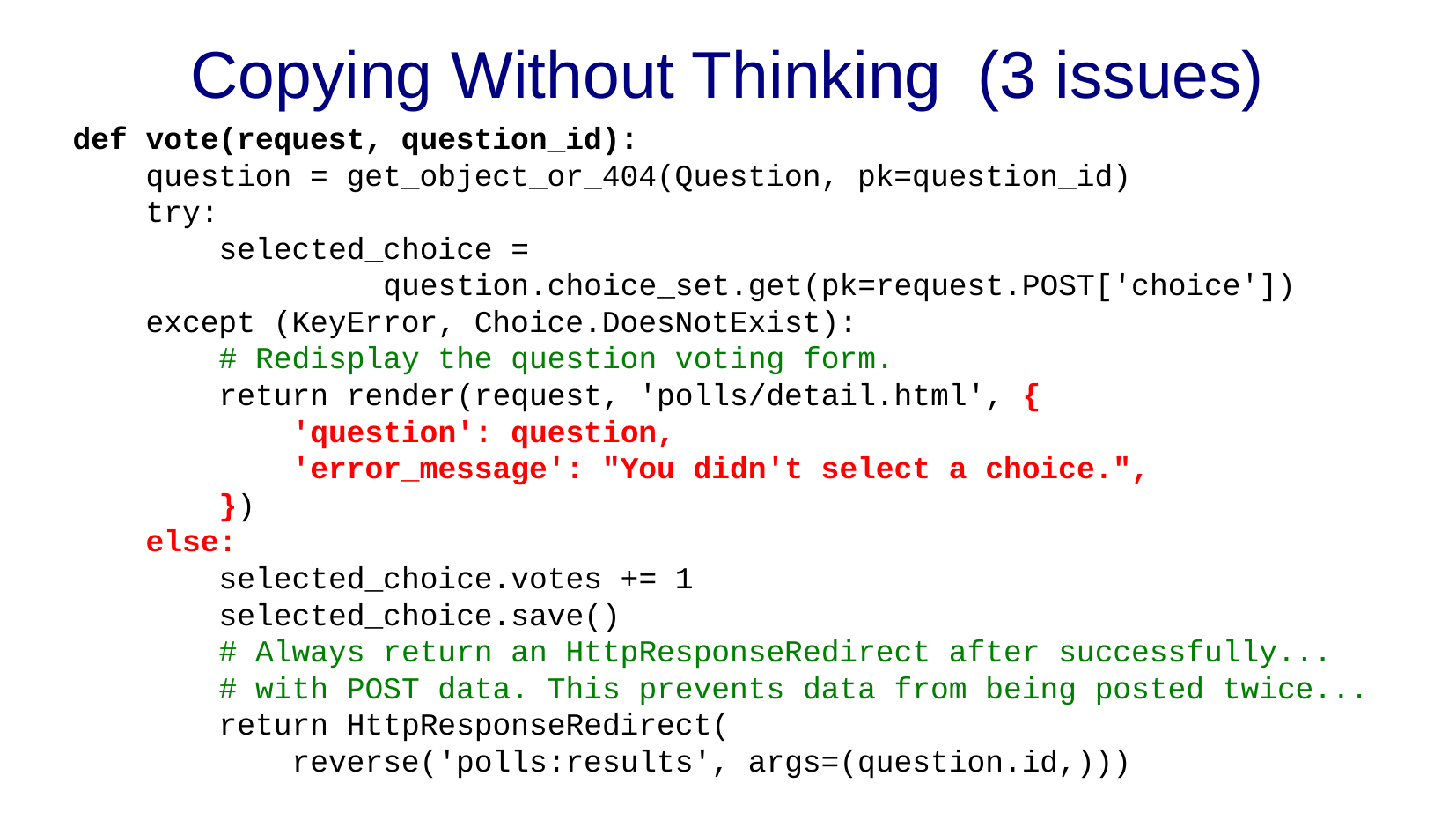

Copying Without Thinking  (3 issues)
def vote(request, question_id):
    question = get_object_or_404(Question, pk=question_id)
    try:
        selected_choice =
                 question.choice_set.get(pk=request.POST['choice'])
    except (KeyError, Choice.DoesNotExist):
        # Redisplay the question voting form.
        return render(request, 'polls/detail.html', {
            'question': question,
            'error_message': "You didn't select a choice.",
        })
    else:
        selected_choice.votes += 1
        selected_choice.save()
        # Always return an HttpResponseRedirect after successfully...
        # with POST data. This prevents data from being posted twice...
        return HttpResponseRedirect(
            reverse('polls:results', args=(question.id,)))